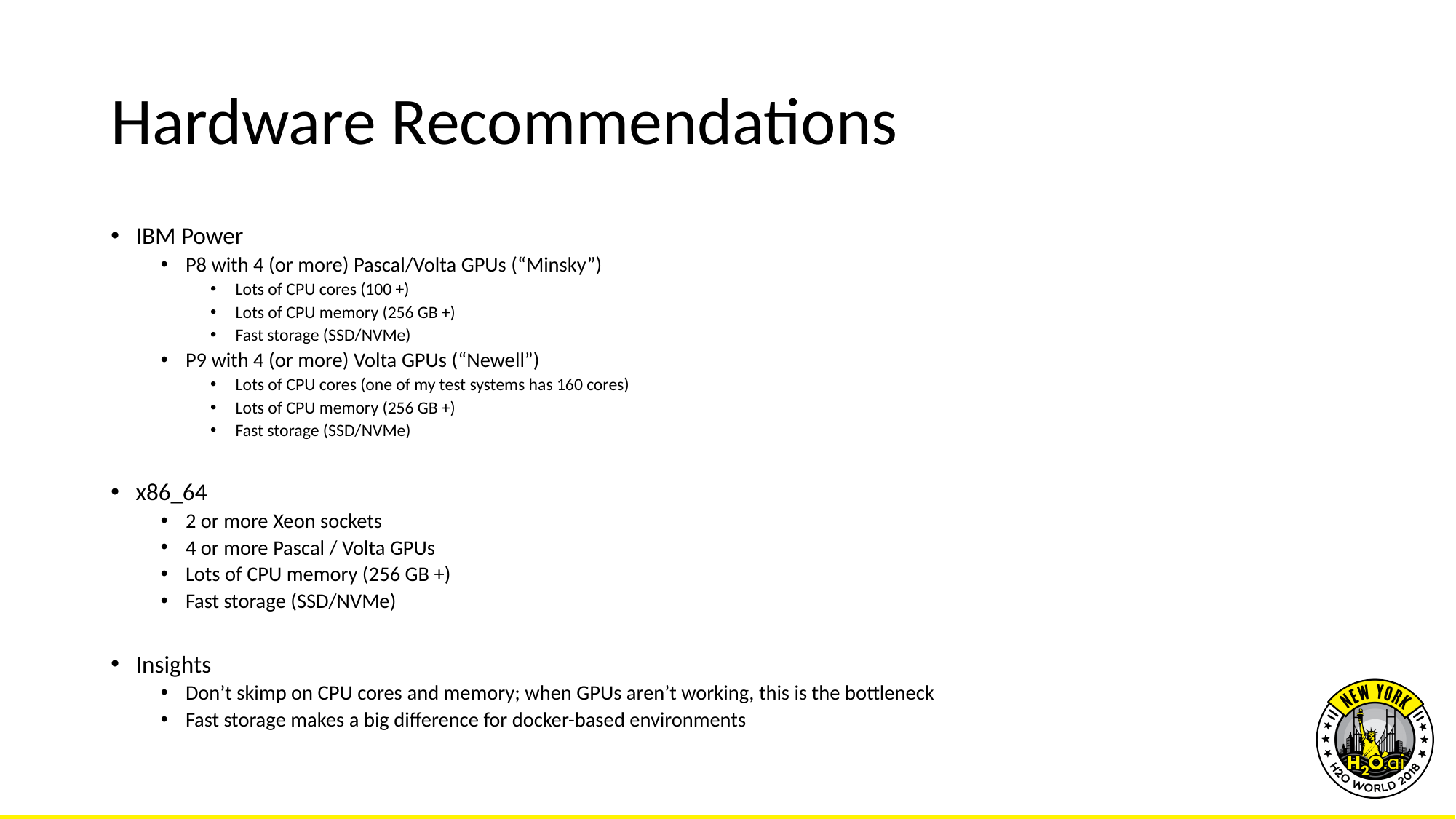

# Hardware Recommendations
IBM Power
P8 with 4 (or more) Pascal/Volta GPUs (“Minsky”)
Lots of CPU cores (100 +)
Lots of CPU memory (256 GB +)
Fast storage (SSD/NVMe)
P9 with 4 (or more) Volta GPUs (“Newell”)
Lots of CPU cores (one of my test systems has 160 cores)
Lots of CPU memory (256 GB +)
Fast storage (SSD/NVMe)

x86_64
2 or more Xeon sockets
4 or more Pascal / Volta GPUs
Lots of CPU memory (256 GB +)
Fast storage (SSD/NVMe)

Insights
Don’t skimp on CPU cores and memory; when GPUs aren’t working, this is the bottleneck
Fast storage makes a big difference for docker-based environments